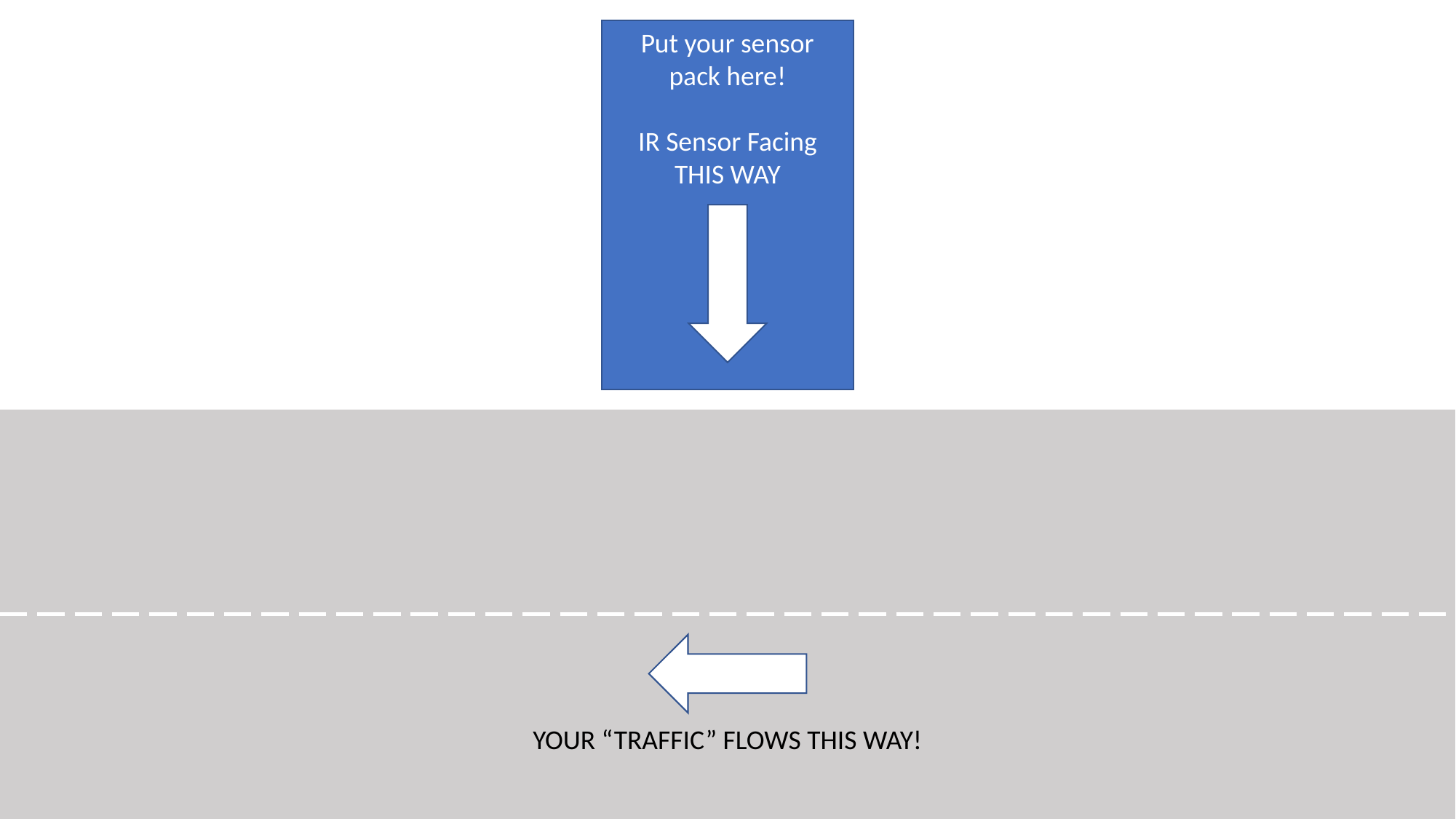

Put your sensor pack here!

IR Sensor Facing THIS WAY

YOUR “TRAFFIC” FLOWS THIS WAY!